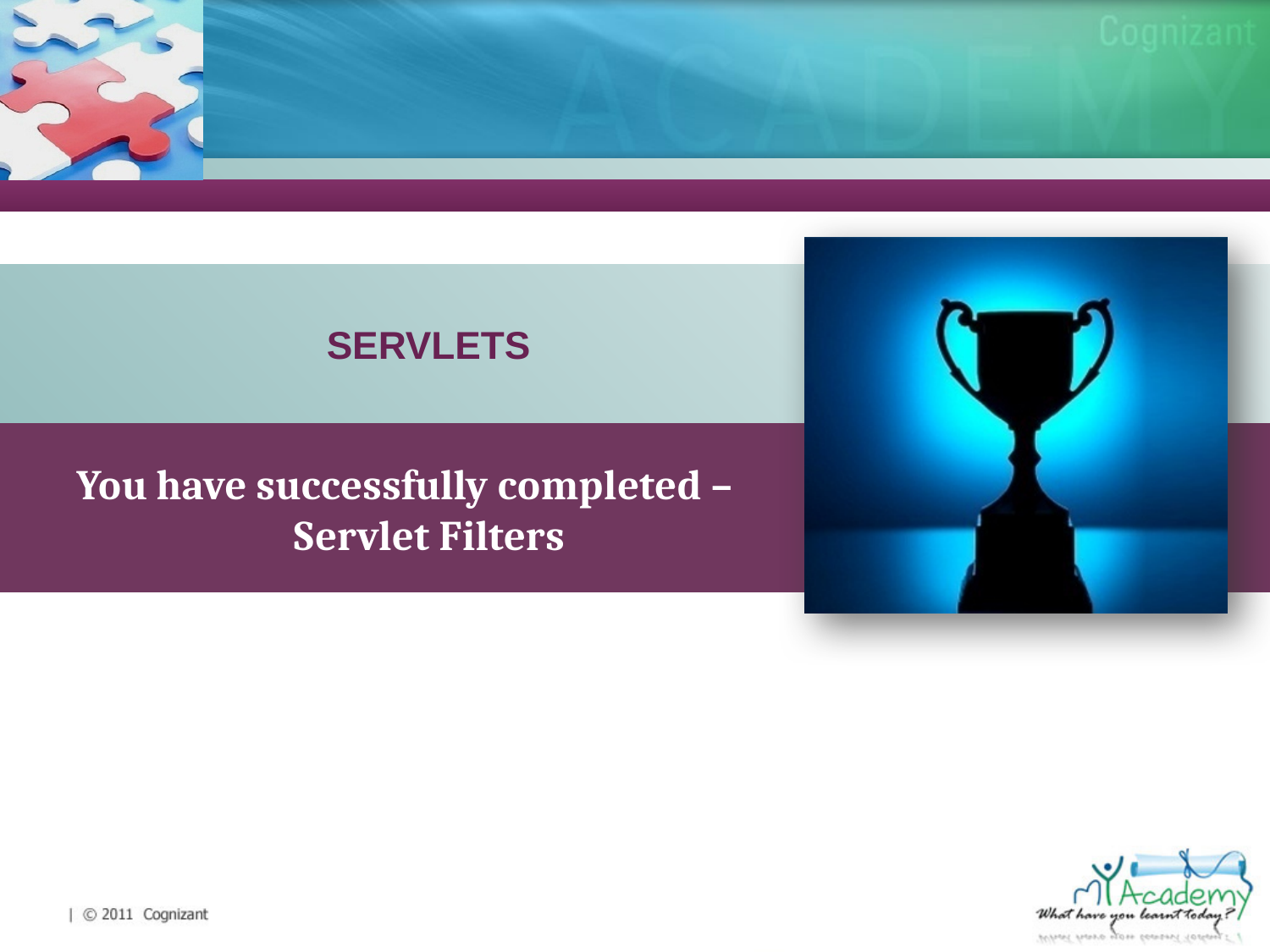

SERVLETS
You have successfully completed –
Servlet Filters